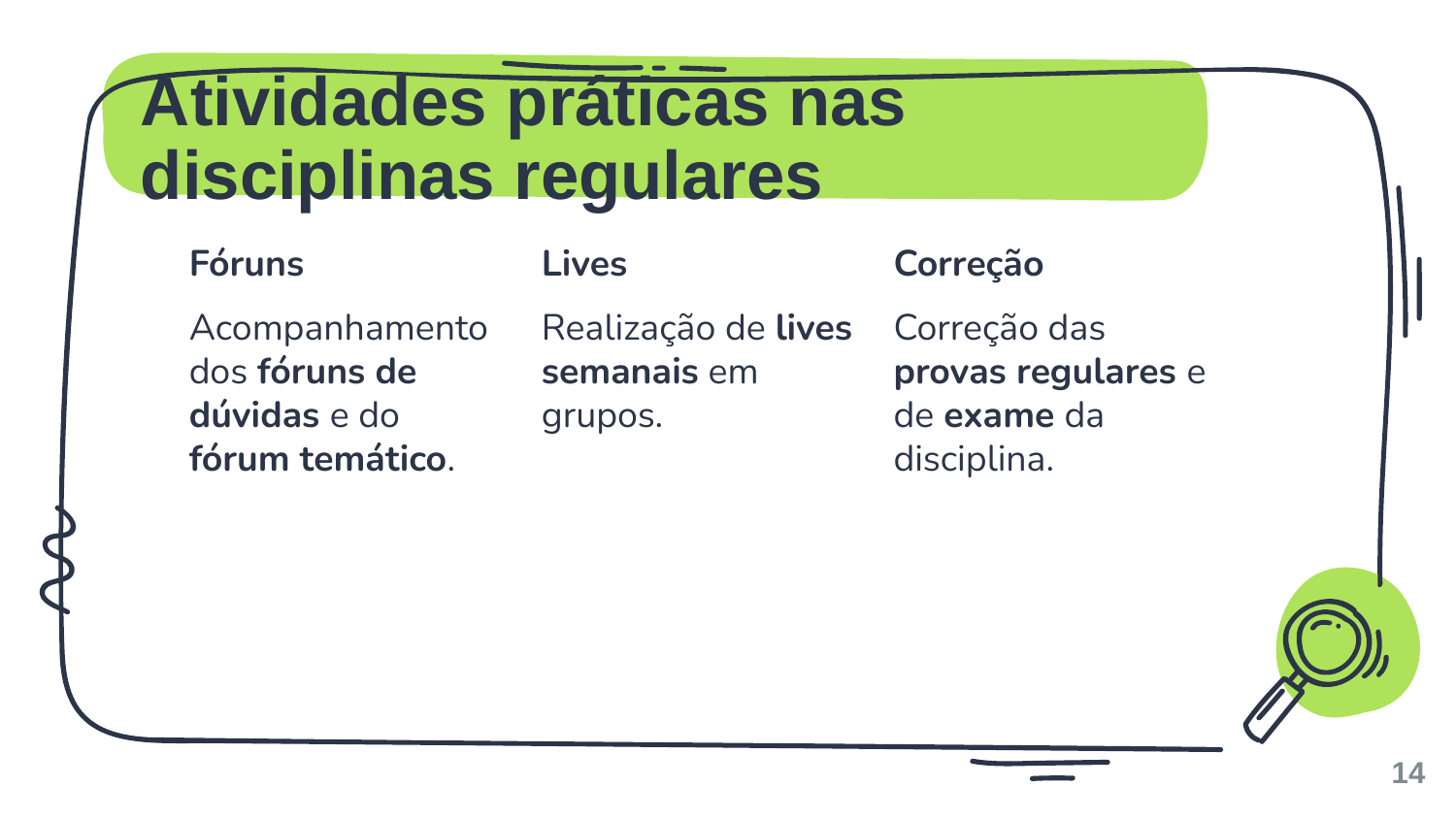

# Atividades práticas nas disciplinas regulares
Fóruns
Acompanhamento dos fóruns de dúvidas e do fórum temático.
Lives
Realização de lives semanais em grupos.
Correção
Correção das provas regulares e de exame da disciplina.

14